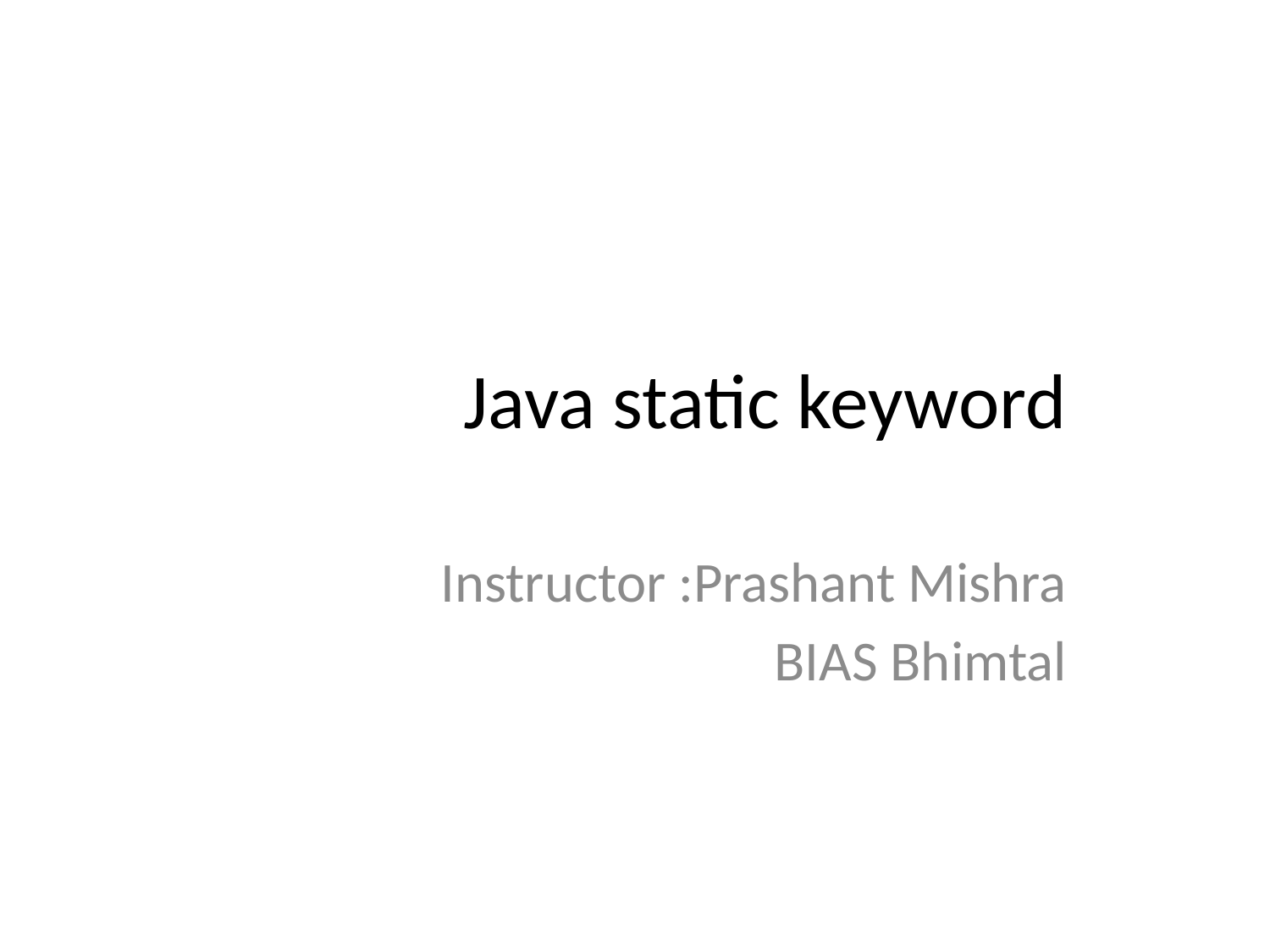

# Java static keyword
Instructor :Prashant Mishra
BIAS Bhimtal